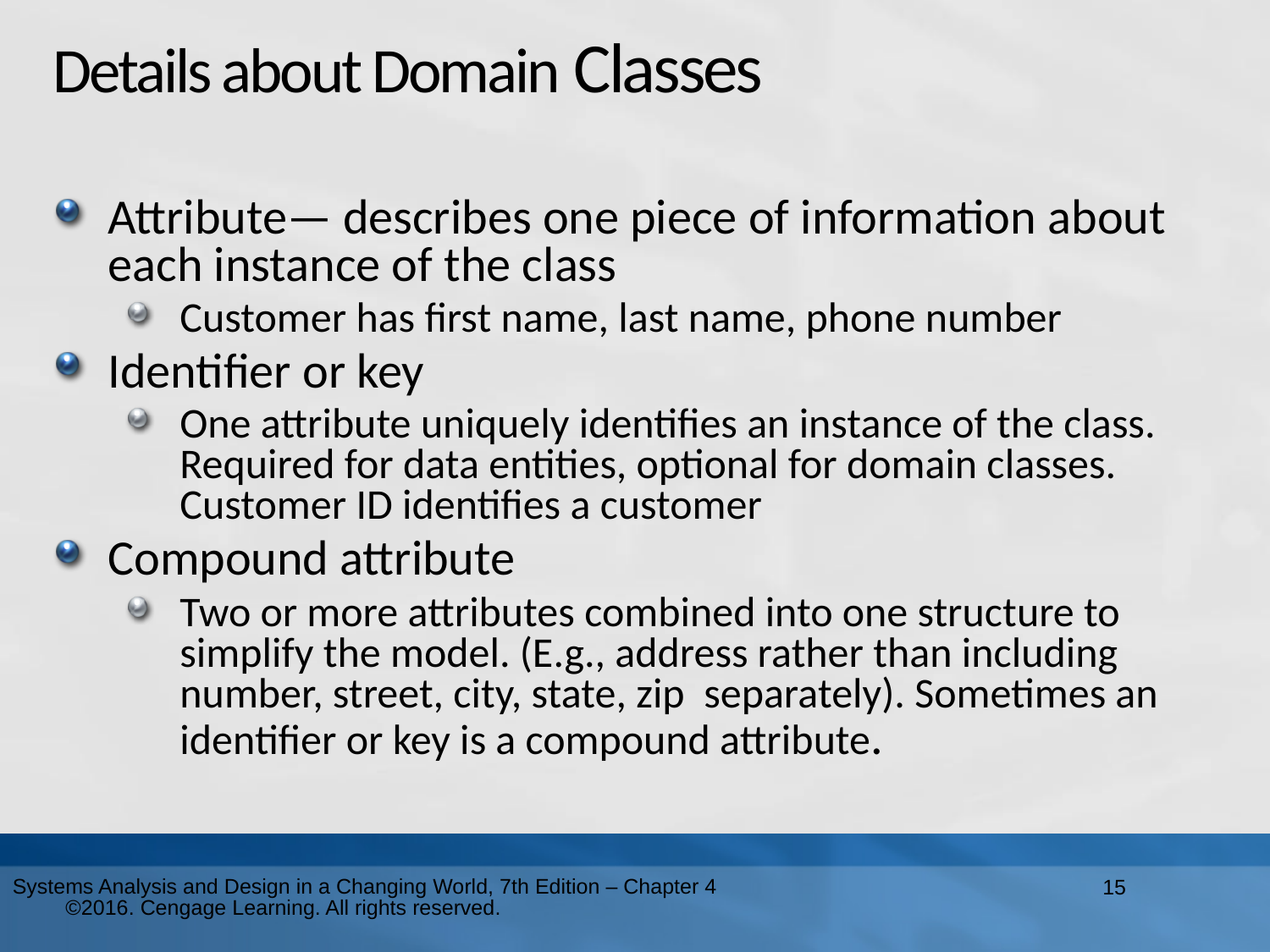

# Details about Domain Classes
Attribute— describes one piece of information about each instance of the class
Customer has first name, last name, phone number
Identifier or key
One attribute uniquely identifies an instance of the class. Required for data entities, optional for domain classes. Customer ID identifies a customer
Compound attribute
Two or more attributes combined into one structure to simplify the model. (E.g., address rather than including number, street, city, state, zip  separately). Sometimes an identifier or key is a compound attribute.
Systems Analysis and Design in a Changing World, 7th Edition – Chapter 4                                                          ©2016. Cengage Learning. All rights reserved.
15